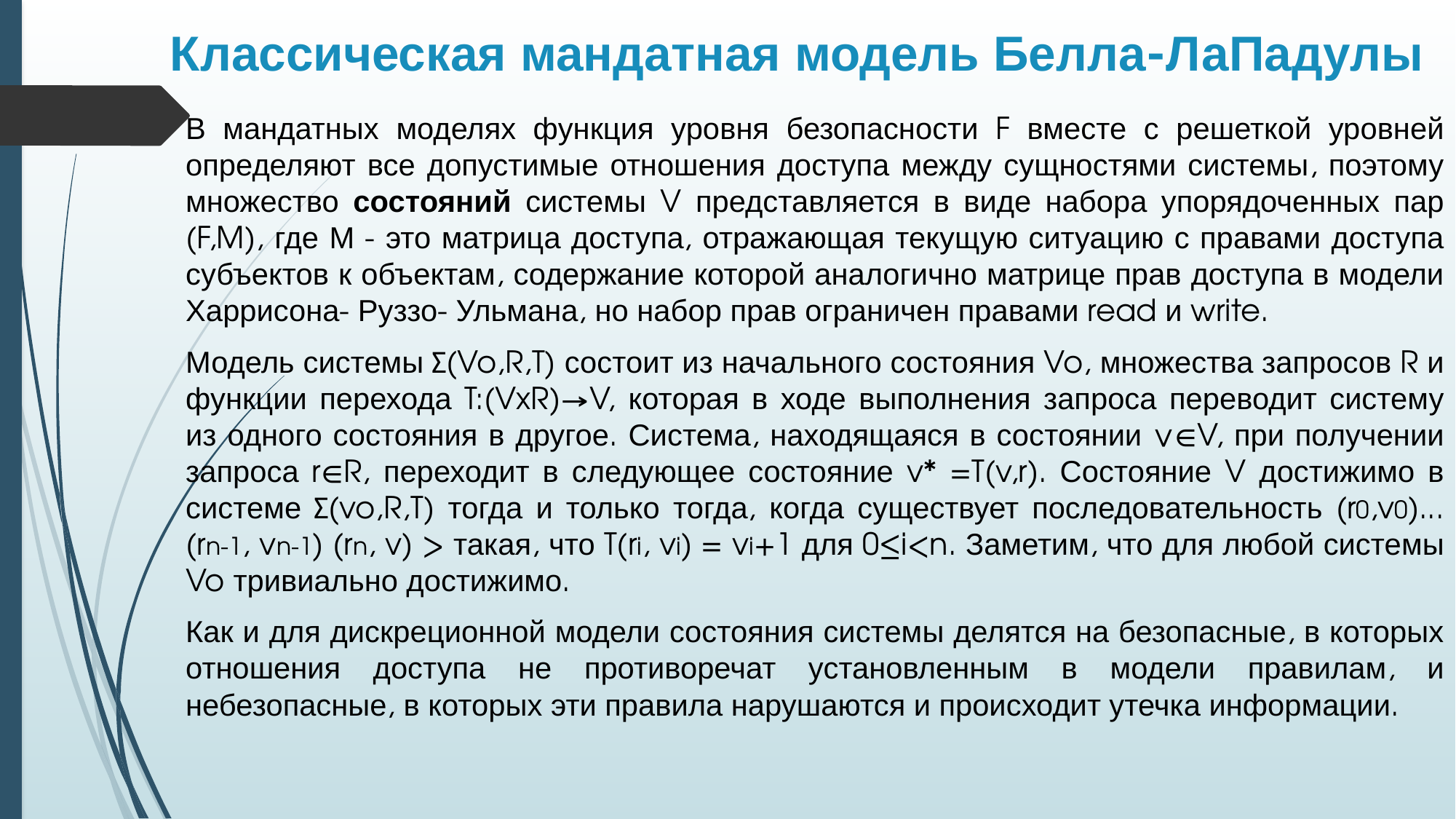

# Классическая мандатная модель Белла-ЛаПадулы
В мандатных моделях функция уровня безопасности F вместе с решеткой уровней определяют все допустимые отношения доступа между сущностями системы, поэтому множество состояний системы V представляется в виде набора упорядоченных пар (F,M), где М - это матрица доступа, отражающая текущую ситуацию с правами доступа субъектов к объектам, содержание которой аналогично матрице прав доступа в модели Харрисона- Руззо- Ульмана, но набор прав ограничен правами read и write.
Модель системы Σ(Vo,R,T) состоит из начального состояния Vo, множества запросов R и функции перехода T:(VxR)→V, которая в ходе выполнения запроса переводит систему из одного состояния в другое. Система, находящаяся в состоянии ∨∈V, при получении запроса r∈R, переходит в следующее состояние v* =T(v,r). Состояние V достижимо в системе Σ(vo,R,T) тогда и только тогда, когда существует последовательность (r0,v0)... (rn-1, vn-1) (rn, v) > такая, что T(ri, vi) = vi+1 для 0≤i<n. Заметим, что для любой системы Vo тривиально достижимо.
Как и для дискреционной модели состояния системы делятся на безопасные, в которых отношения доступа не противоречат установленным в модели правилам, и небезопасные, в которых эти правила нарушаются и происходит утечка информации.